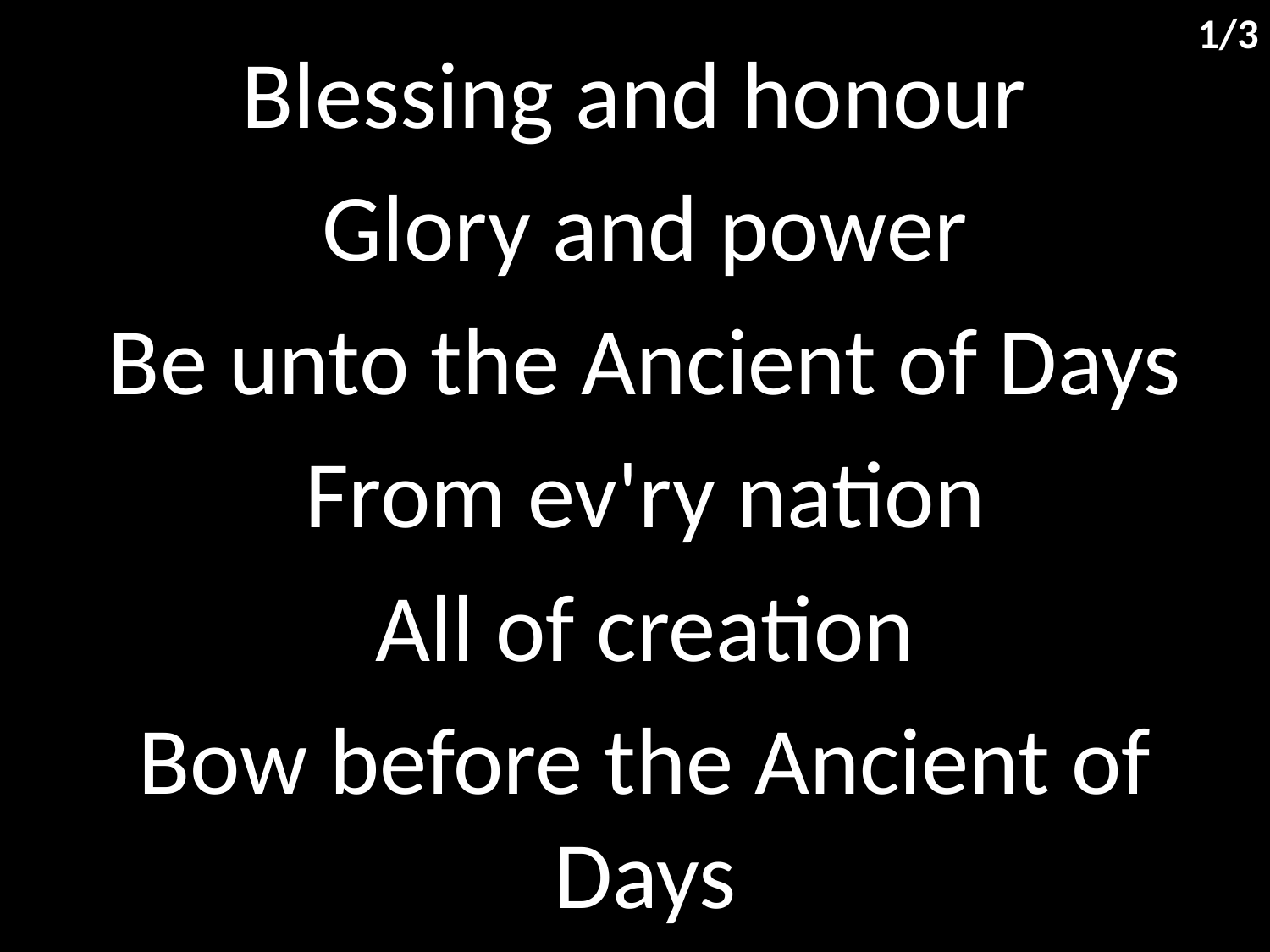

1/3
Blessing and honour
Glory and power
Be unto the Ancient of Days
From ev'ry nation
All of creation
Bow before the Ancient of Days